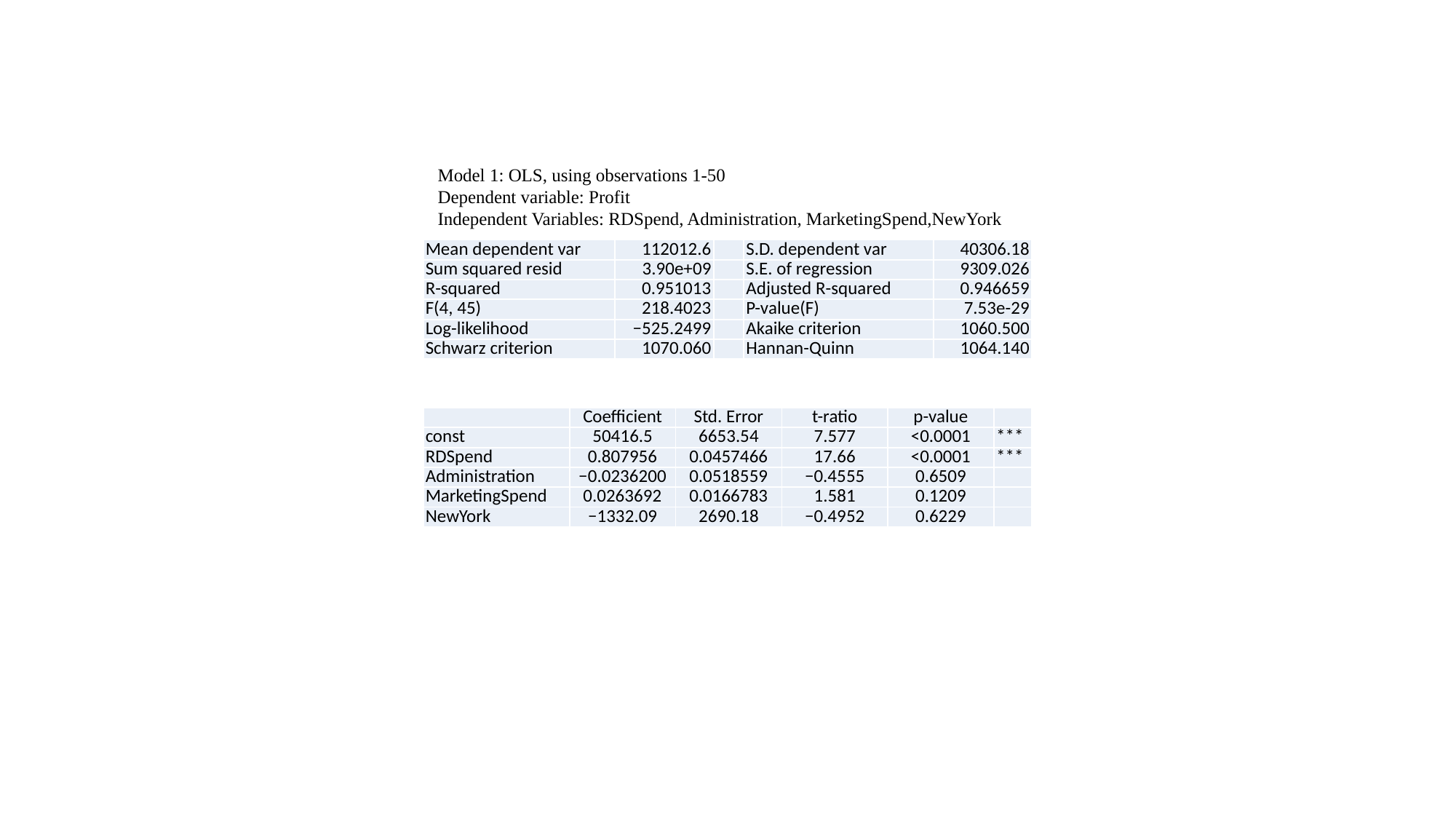

Model 1: OLS, using observations 1-50
Dependent variable: Profit
Independent Variables: RDSpend, Administration, MarketingSpend,NewYork

| Mean dependent var | 112012.6 |  | S.D. dependent var | 40306.18 |
| --- | --- | --- | --- | --- |
| Sum squared resid | 3.90e+09 |  | S.E. of regression | 9309.026 |
| R-squared | 0.951013 |  | Adjusted R-squared | 0.946659 |
| F(4, 45) | 218.4023 |  | P-value(F) | 7.53e-29 |
| Log-likelihood | −525.2499 |  | Akaike criterion | 1060.500 |
| Schwarz criterion | 1070.060 |  | Hannan-Quinn | 1064.140 |
|  | Coefficient | Std. Error | t-ratio | p-value |  |
| --- | --- | --- | --- | --- | --- |
| const | 50416.5 | 6653.54 | 7.577 | <0.0001 | \*\*\* |
| RDSpend | 0.807956 | 0.0457466 | 17.66 | <0.0001 | \*\*\* |
| Administration | −0.0236200 | 0.0518559 | −0.4555 | 0.6509 |  |
| MarketingSpend | 0.0263692 | 0.0166783 | 1.581 | 0.1209 |  |
| NewYork | −1332.09 | 2690.18 | −0.4952 | 0.6229 |  |